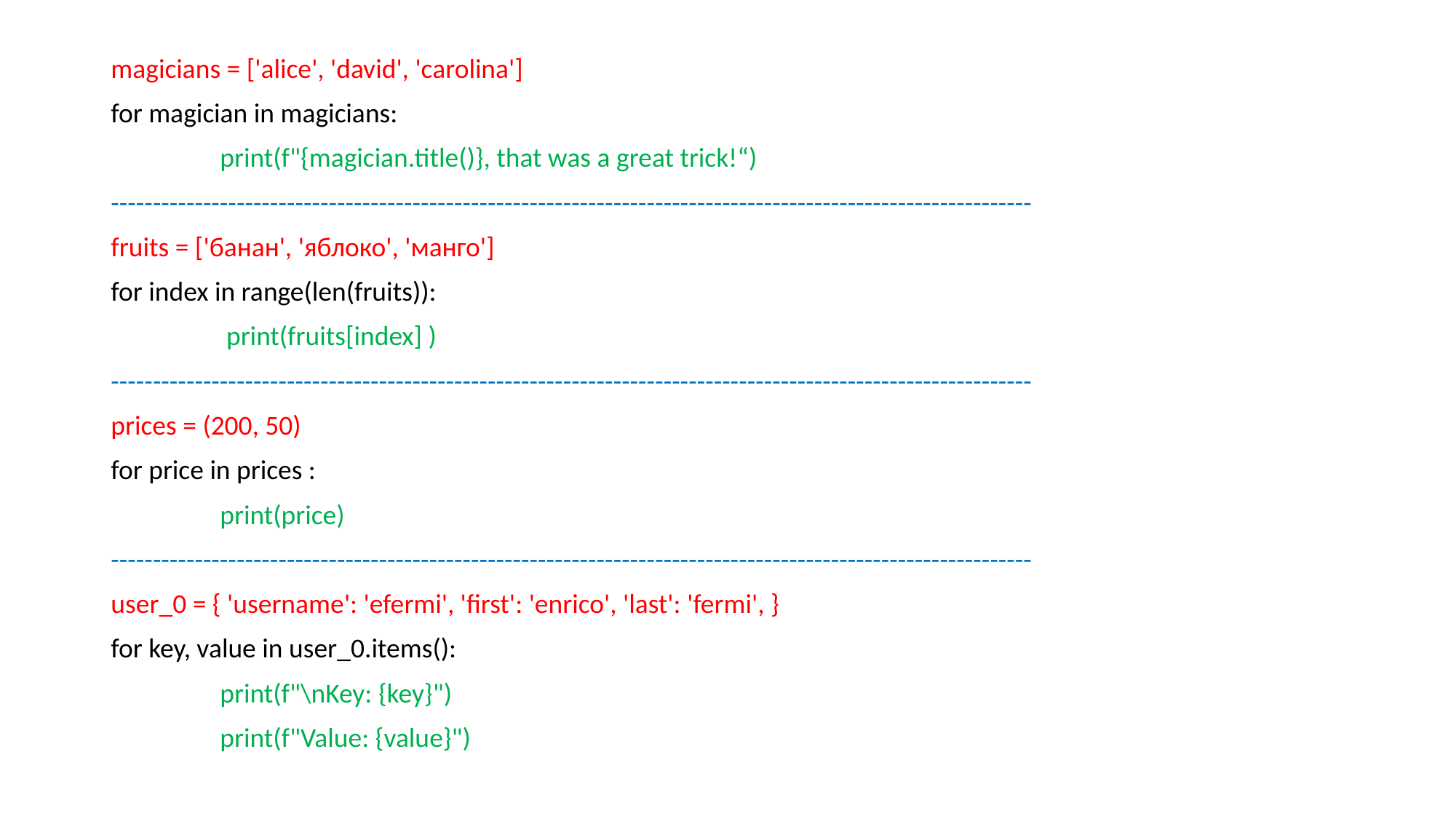

magicians = ['alice', 'david', 'carolina']
for magician in magicians:
	print(f"{magician.title()}, that was a great trick!“)
--------------------------------------------------------------------------------------------------------------
fruits = ['банан', 'яблоко', 'манго']
for index in range(len(fruits)):
	 print(fruits[index] )
--------------------------------------------------------------------------------------------------------------
prices = (200, 50)
for price in prices :
	print(price)
--------------------------------------------------------------------------------------------------------------
user_0 = { 'username': 'efermi', 'first': 'enrico', 'last': 'fermi', }
for key, value in user_0.items():
	print(f"\nKey: {key}")
	print(f"Value: {value}")